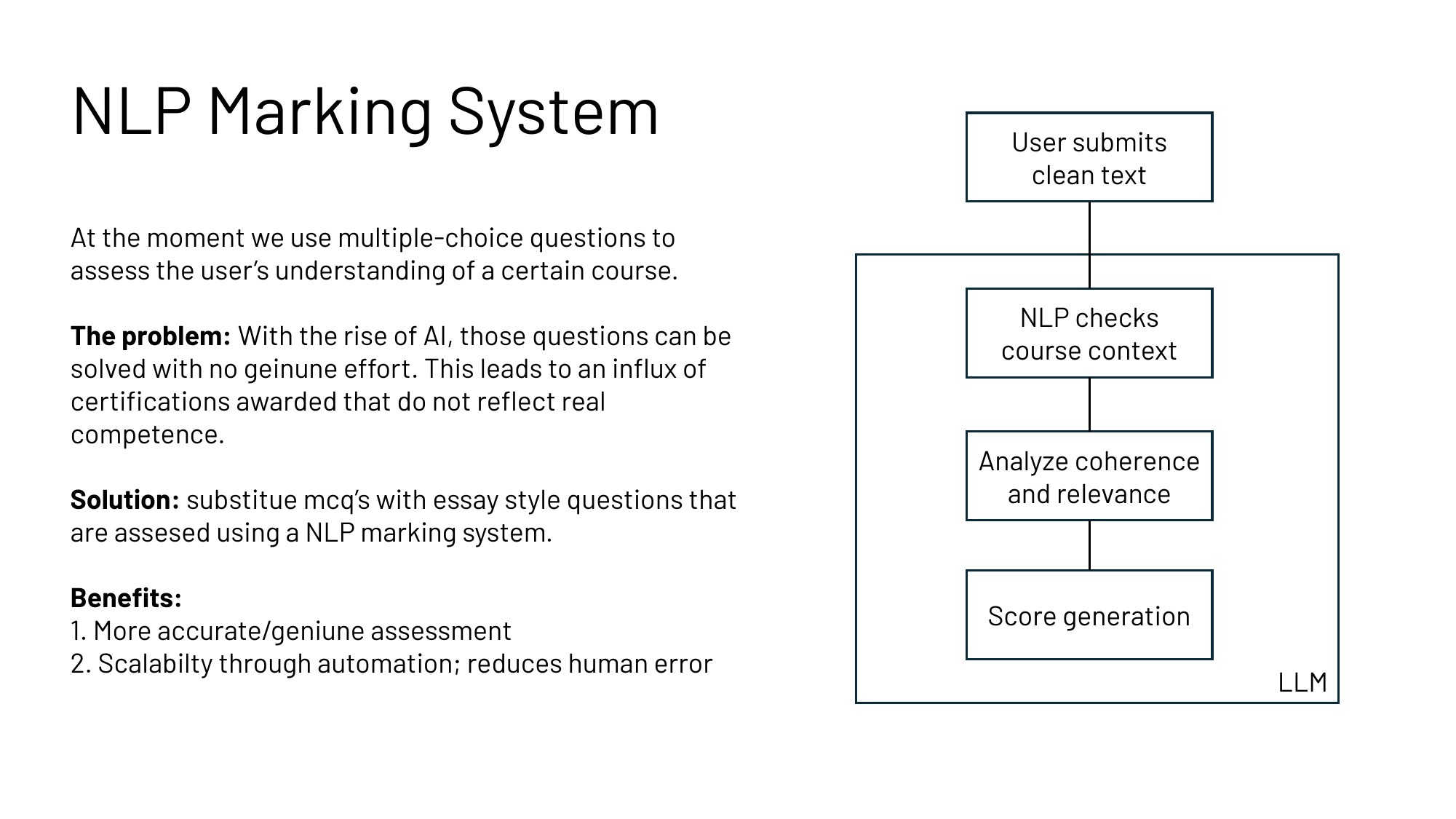

# NLP Marking System
User submits clean text
At the moment we use multiple-choice questions to assess the user’s understanding of a certain course.
The problem: With the rise of AI, those questions can be solved with no geinune effort. This leads to an influx of certifications awarded that do not reflect real competence.
Solution: substitue mcq’s with essay style questions that are assesed using a NLP marking system.
Benefits:
1. More accurate/geniune assessment
2. Scalabilty through automation; reduces human error

NLP checks course context
Analyze coherence and relevance
Score generation
LLM